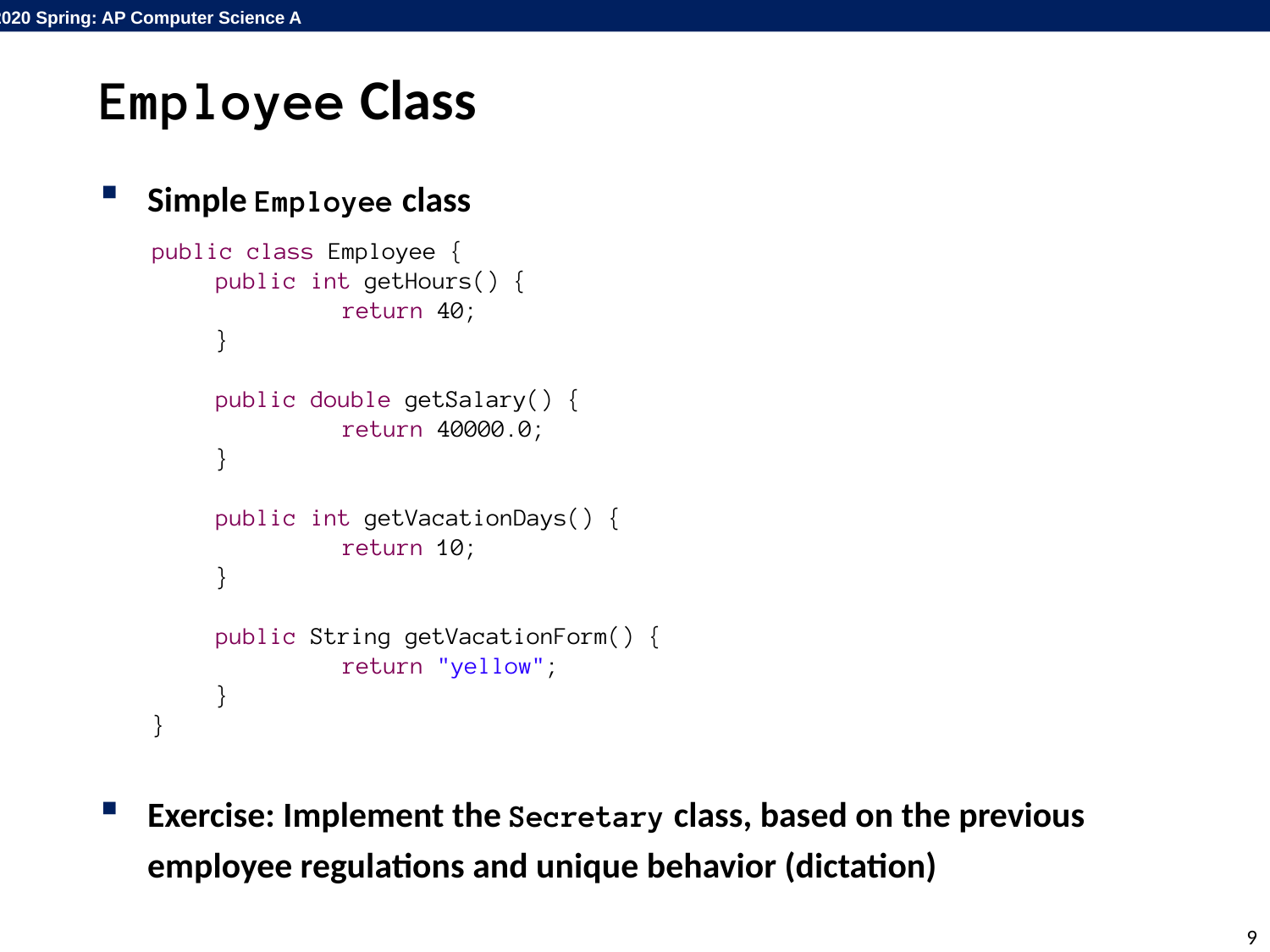

# Employee Class
Simple Employee class

Exercise: Implement the Secretary class, based on the previous employee regulations and unique behavior (dictation)
public class Employee {
public int getHours() {
	return 40;
}

public double getSalary() {
	return 40000.0;
}

public int getVacationDays() {
	return 10;
}

public String getVacationForm() {
	return "yellow";
}
}
9